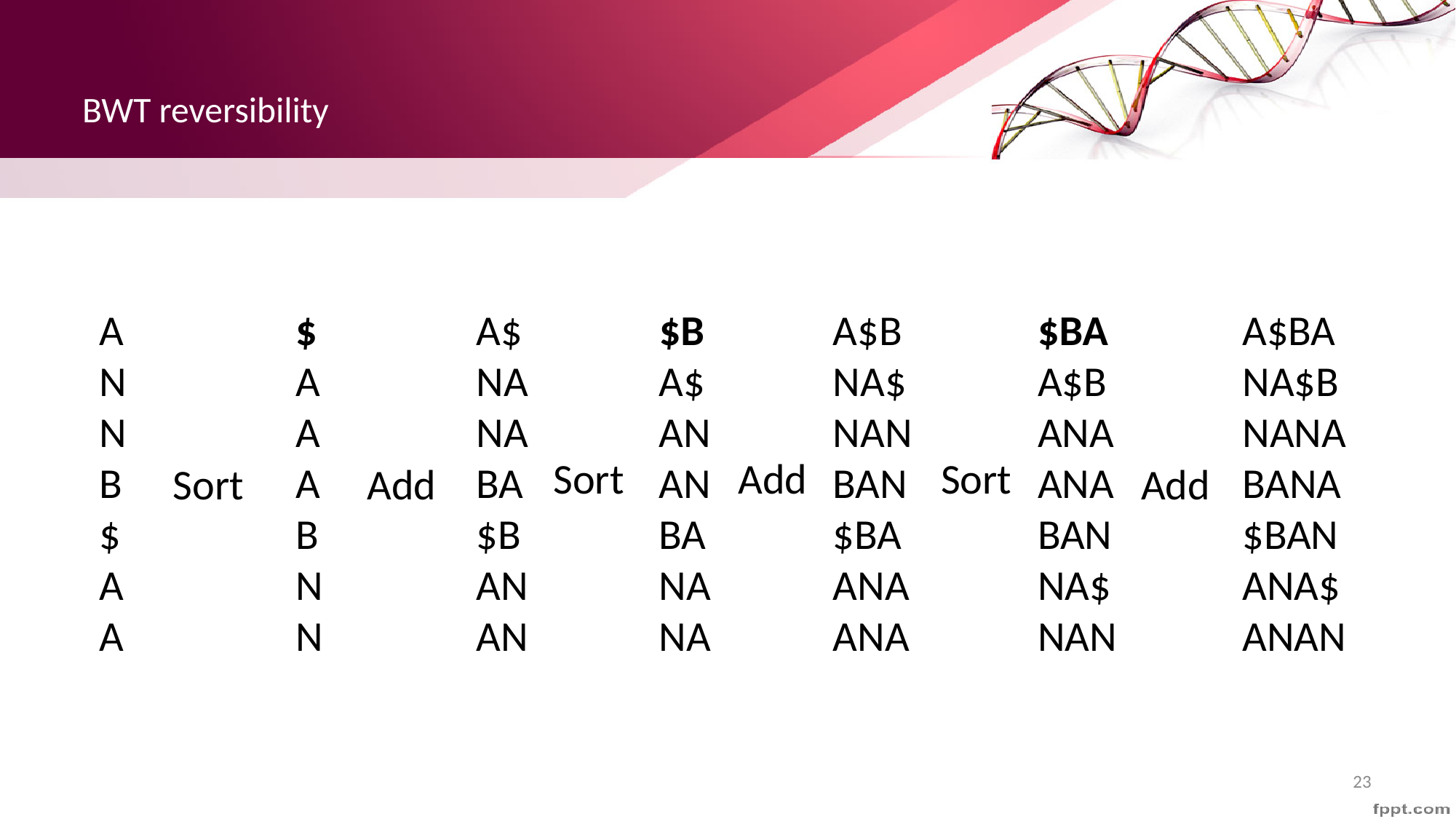

# BWT reversibility
$A
A
A
BN
N
A$
NA
NA
BA
$B
AN
AN
$B
A$
AN
AN
BA
NA
NA
A$B
NA$
NAN
BAN
$BA
ANA
ANA
$BA
A$B
ANA
ANA
BAN
NA$
NAN
A$BA
NA$B
NANA
BANA
$BAN
ANA$
ANAN
A
N
N
B
$
A
A
Sort
Add
Sort
Sort
Add
Add
23